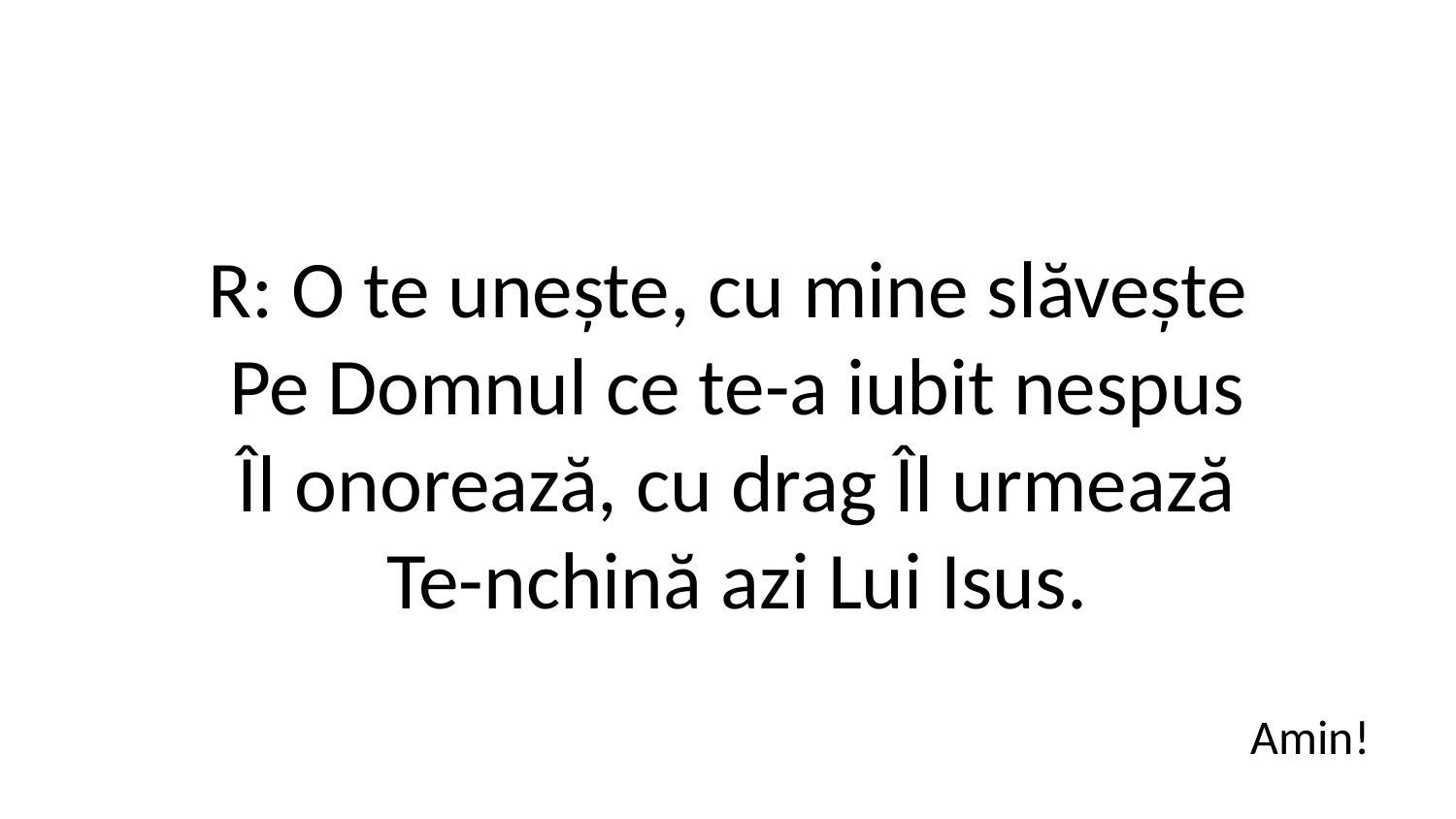

R: O te unește, cu mine slăvește
 Pe Domnul ce te-a iubit nespus
 Îl onorează, cu drag Îl urmează
 Te-nchină azi Lui Isus.

Amin!